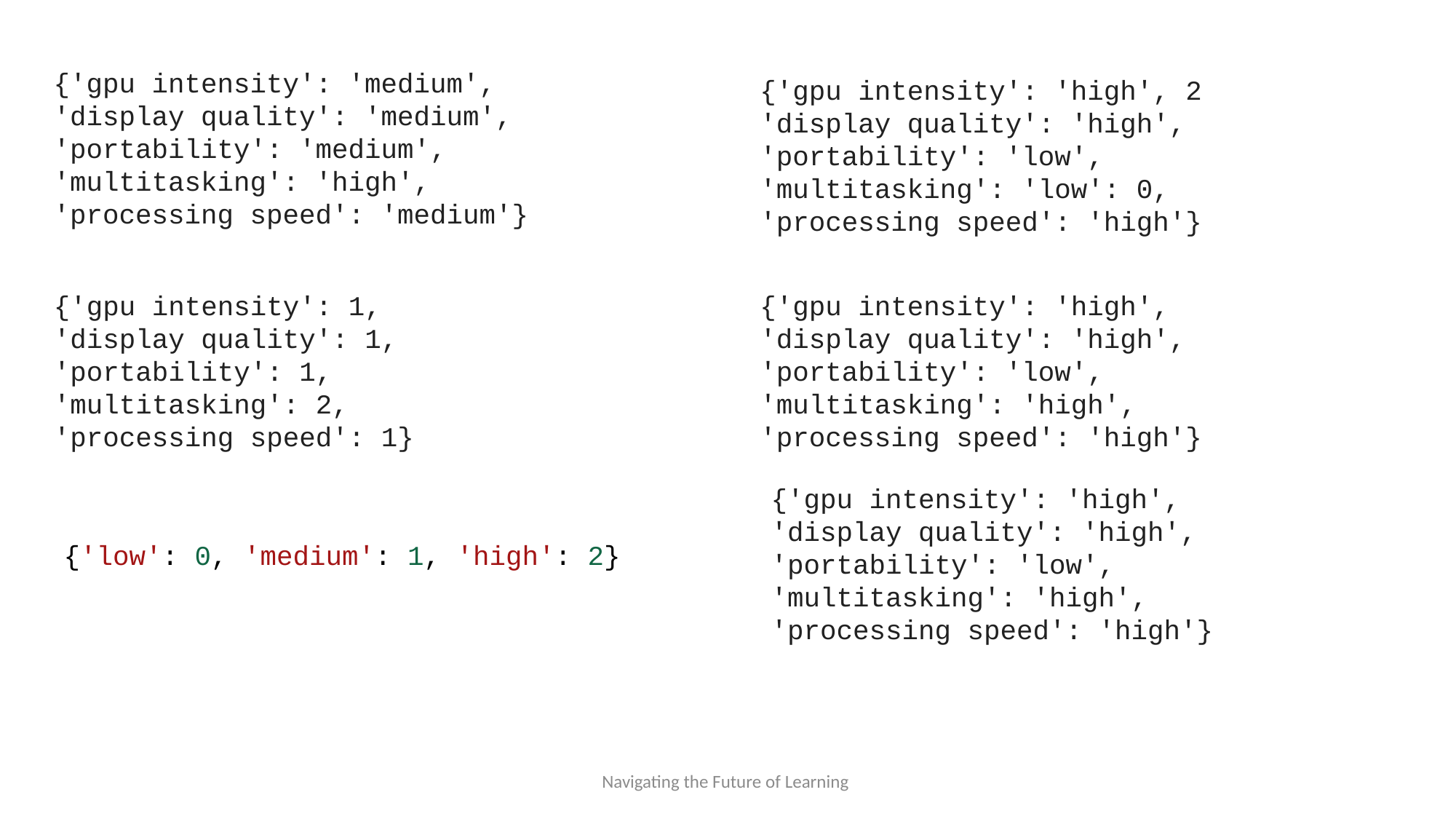

{'gpu intensity': 'medium', 'display quality': 'medium', 'portability': 'medium', 'multitasking': 'high', 'processing speed': 'medium'}
{'gpu intensity': 'high', 2
'display quality': 'high',
'portability': 'low',
'multitasking': 'low': 0,
'processing speed': 'high'}
{'gpu intensity': 1,
'display quality': 1,
'portability': 1,
'multitasking': 2,
'processing speed': 1}​
{'gpu intensity': 'high',
'display quality': 'high', 'portability': 'low',
'multitasking': 'high',
'processing speed': 'high'}
{'gpu intensity': 'high', 'display quality': 'high', 'portability': 'low', 'multitasking': 'high', 'processing speed': 'high'}
{'low': 0, 'medium': 1, 'high': 2}
Navigating the Future of Learning